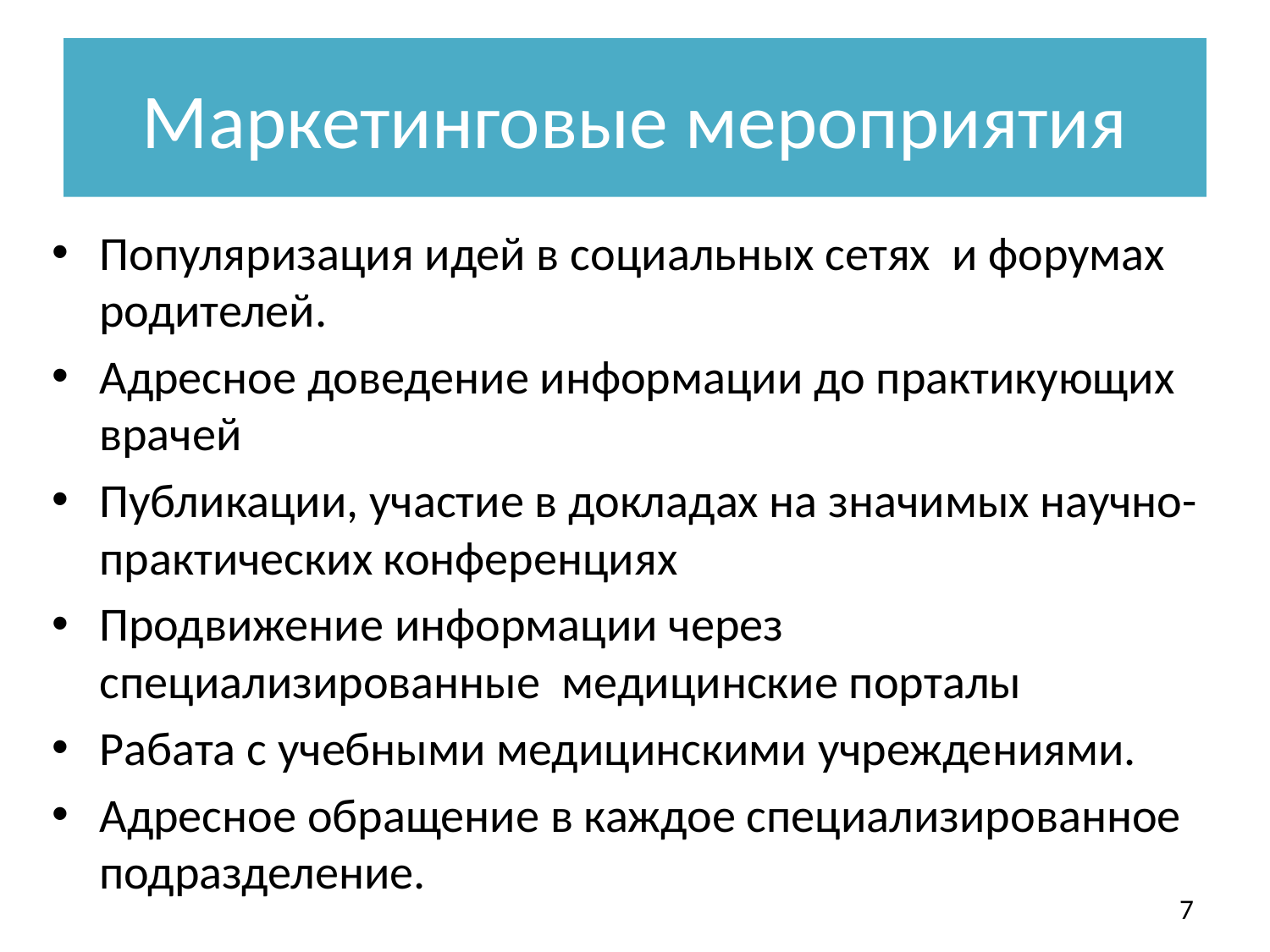

# Маркетинговые мероприятия
Популяризация идей в социальных сетях  и форумах  родителей.
Адресное доведение информации до практикующих врачей
Публикации, участие в докладах на значимых научно-практических конференциях
Продвижение информации через специализированные  медицинские порталы
Рабата с учебными медицинскими учреждениями.
Адресное обращение в каждое специализированное   подразделение.
7